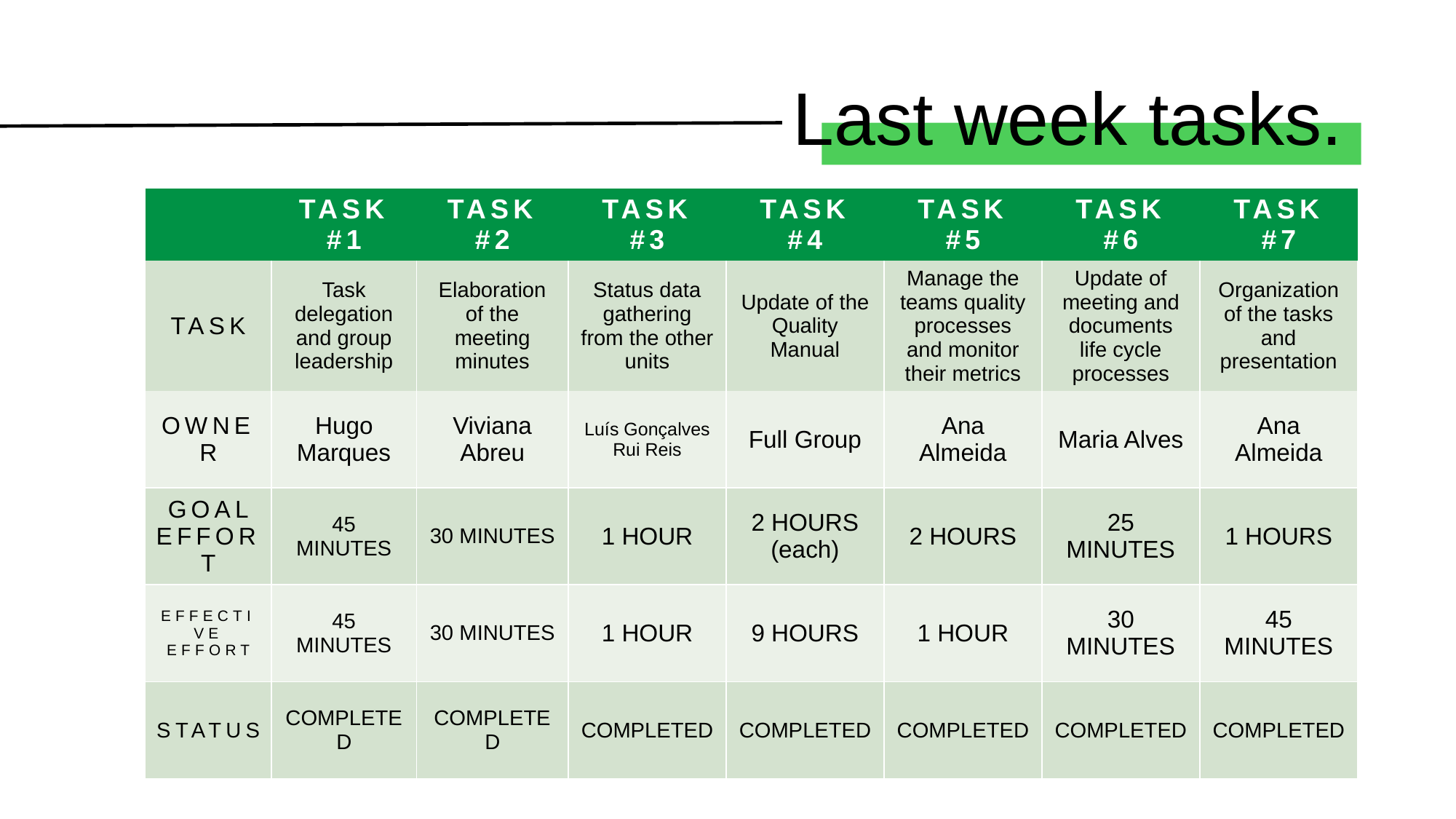

# Last week tasks.

|  | TASK #1 | TASK #2 | TASK #3 | TASK #4 | TASK #5 | TASK #6 | TASK #7 |
| --- | --- | --- | --- | --- | --- | --- | --- |
| TASK | Task delegation and group leadership | Elaboration of the meeting minutes | Status data gathering from the other units | Update of the Quality Manual | Manage the teams quality processes and monitor their metrics | Update of meeting and documents life cycle processes | Organization of the tasks and presentation |
| OWNER | Hugo Marques | Viviana Abreu | Luís Gonçalves Rui Reis | Full Group | Ana Almeida | Maria Alves | Ana Almeida |
| GOAL EFFORT | 45 MINUTES | 30 MINUTES | 1 HOUR | 2 HOURS (each) | 2 HOURS | 25 MINUTES | 1 HOURS |
| EFFECTIVE EFFORT | 45 MINUTES | 30 MINUTES | 1 HOUR | 9 HOURS | 1 HOUR | 30 MINUTES | 45 MINUTES |
| STATUS | COMPLETED | COMPLETED | COMPLETED | COMPLETED | COMPLETED | COMPLETED | COMPLETED |